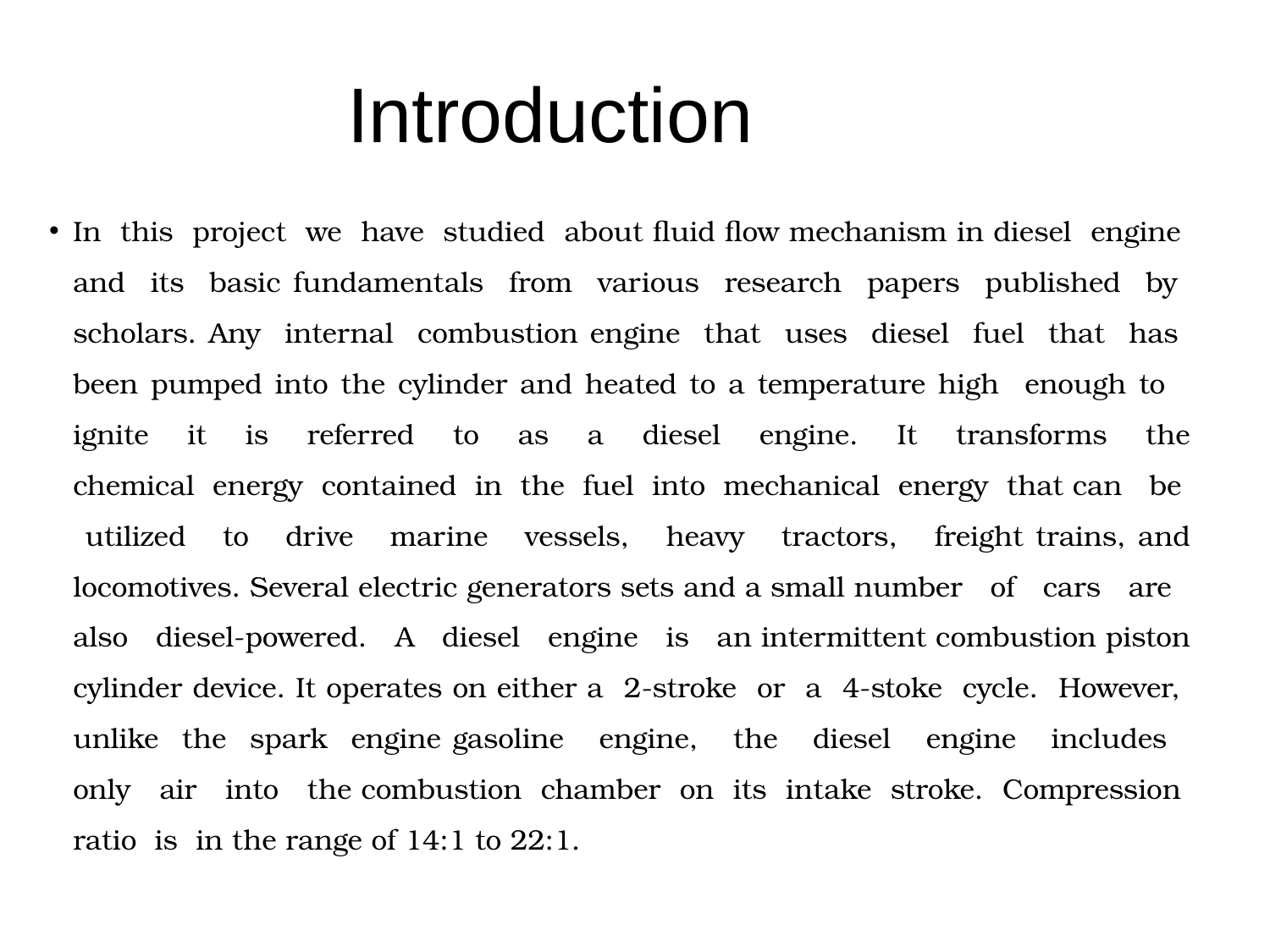

# Introduction
In  this  project  we  have  studied  about fluid flow mechanism in diesel  engine  and  its  basic fundamentals  from  various  research  papers  published  by  scholars. Any  internal  combustion engine  that  uses  diesel  fuel  that  has  been pumped into the cylinder and heated to a temperature high  enough to   ignite   it   is   referred   to   as   a   diesel   engine.   It   transforms   the chemical  energy  contained  in  the  fuel  into  mechanical  energy  that can   be   utilized   to   drive   marine   vessels,   heavy   tractors,   freight trains, and locomotives. Several electric generators sets and a small number   of   cars   are   also   diesel-powered.   A   diesel   engine   is   an intermittent combustion piston cylinder device. It operates on either a  2-stroke  or  a  4-stoke  cycle.  However,  unlike  the  spark  engine gasoline   engine,   the   diesel   engine   includes   only   air   into   the combustion  chamber  on  its  intake  stroke.  Compression  ratio  is  in the range of 14:1 to 22:1.